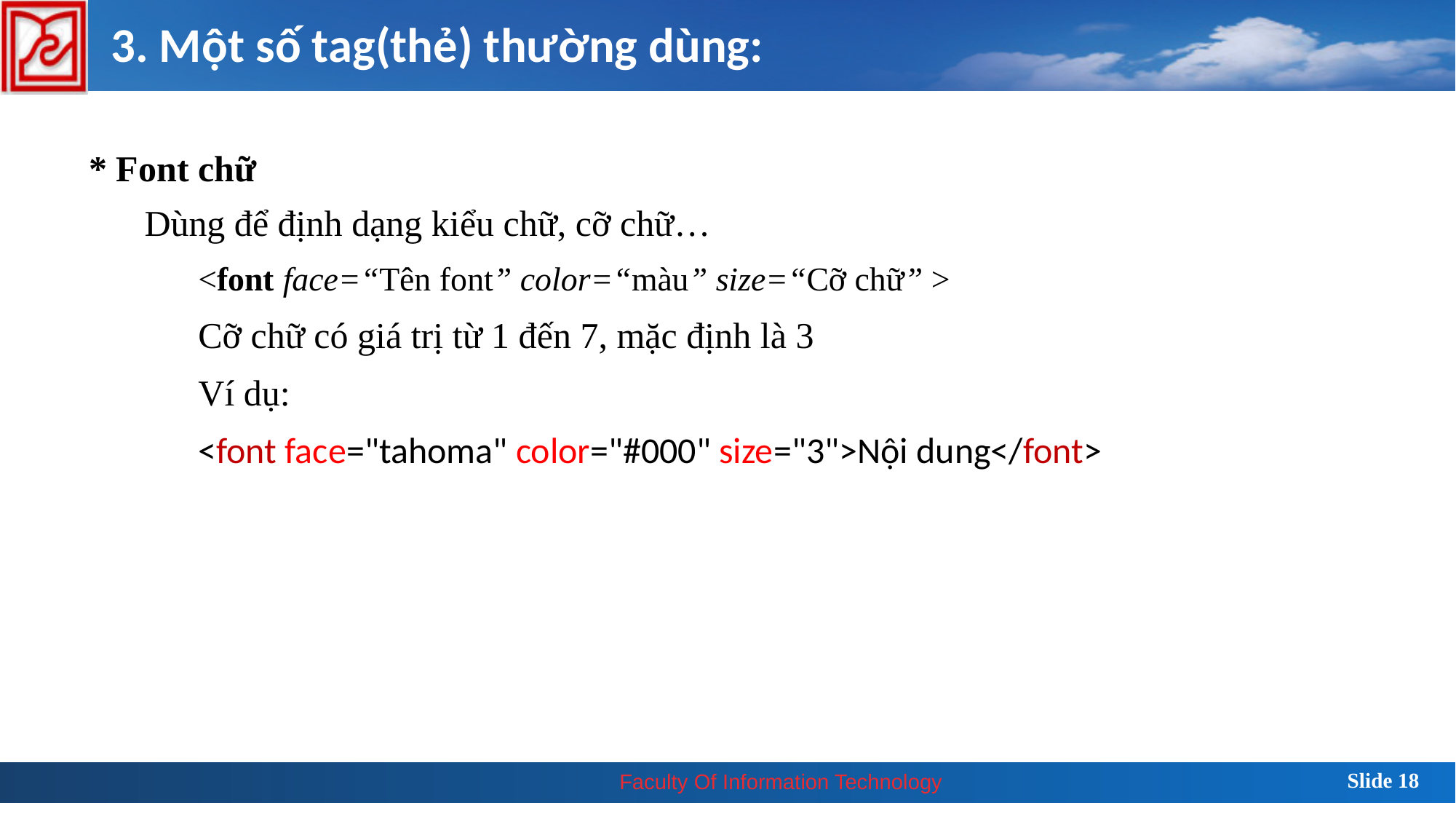

3. Một số tag(thẻ) thường dùng:
* Font chữ
Dùng để định dạng kiểu chữ, cỡ chữ…
	<font face=“Tên font” color=“màu” size=“Cỡ chữ” >
Cỡ chữ có giá trị từ 1 đến 7, mặc định là 3
Ví dụ:
<font face="tahoma" color="#000" size="3">Nội dung</font>